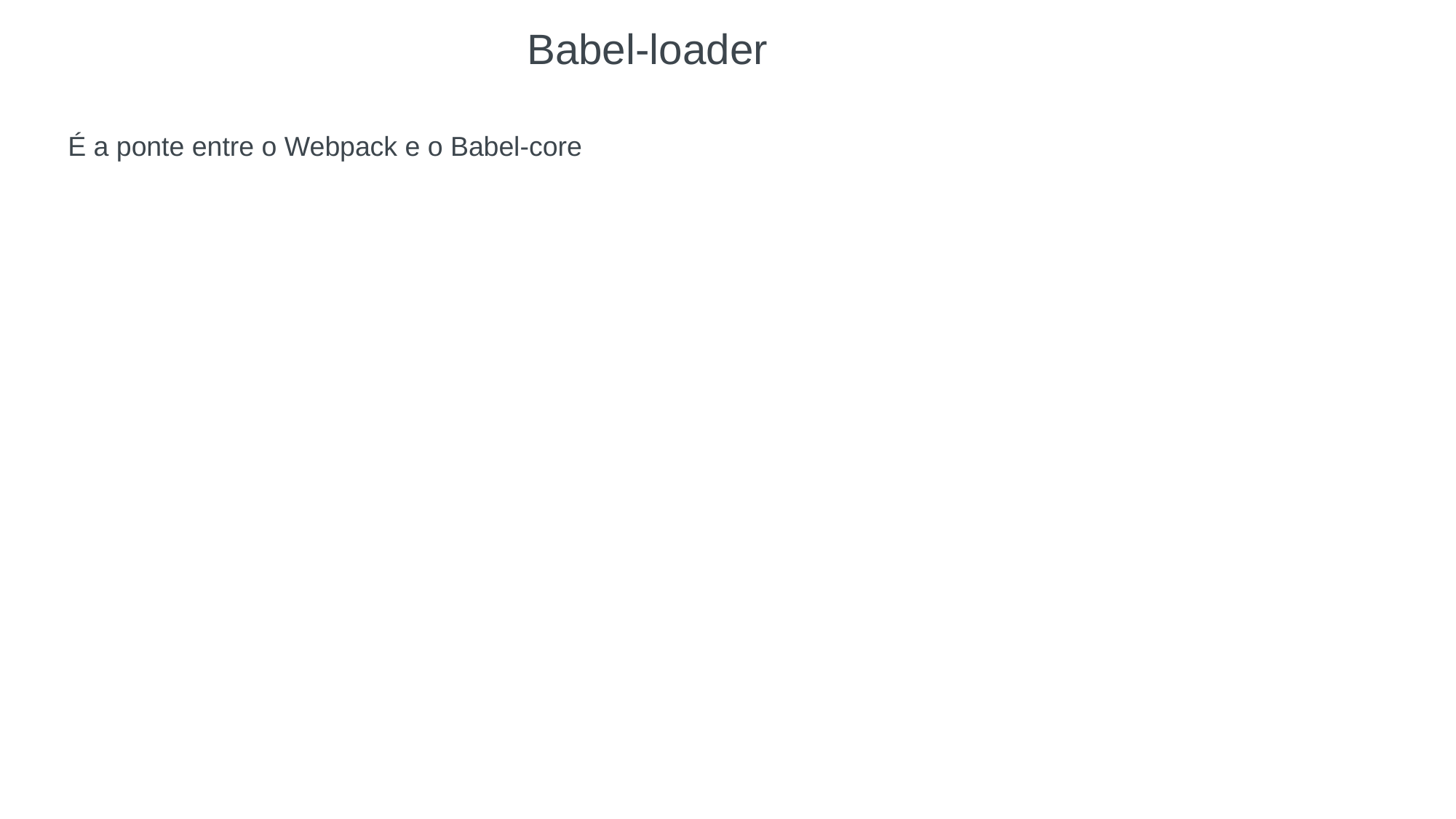

# Babel-loader

É a ponte entre o Webpack e o Babel-core